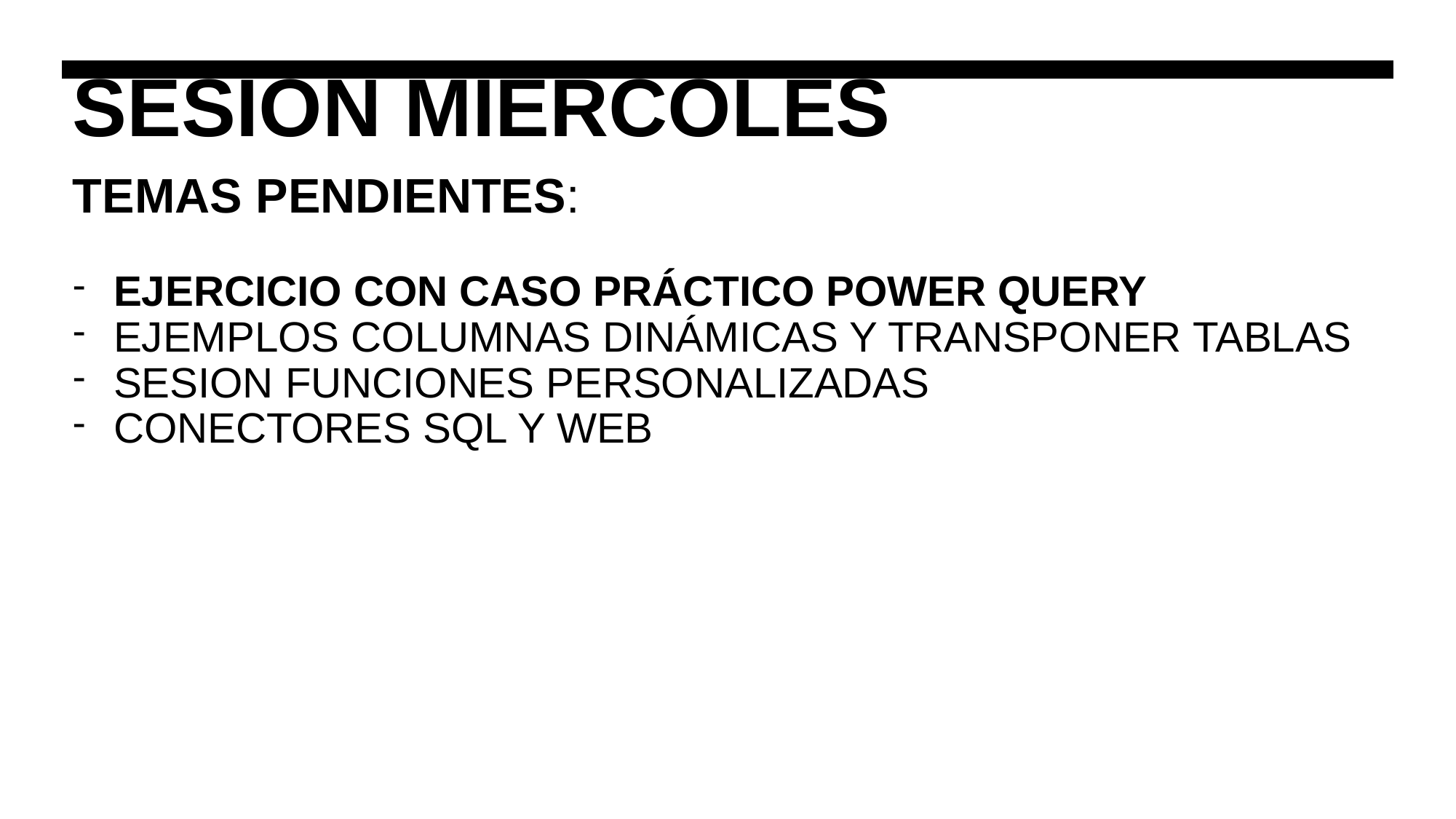

# SESION MIERCOLES
TEMAS PENDIENTES:

EJERCICIO CON CASO PRÁCTICO POWER QUERY
EJEMPLOS COLUMNAS DINÁMICAS Y TRANSPONER TABLAS
SESION FUNCIONES PERSONALIZADAS
CONECTORES SQL Y WEB